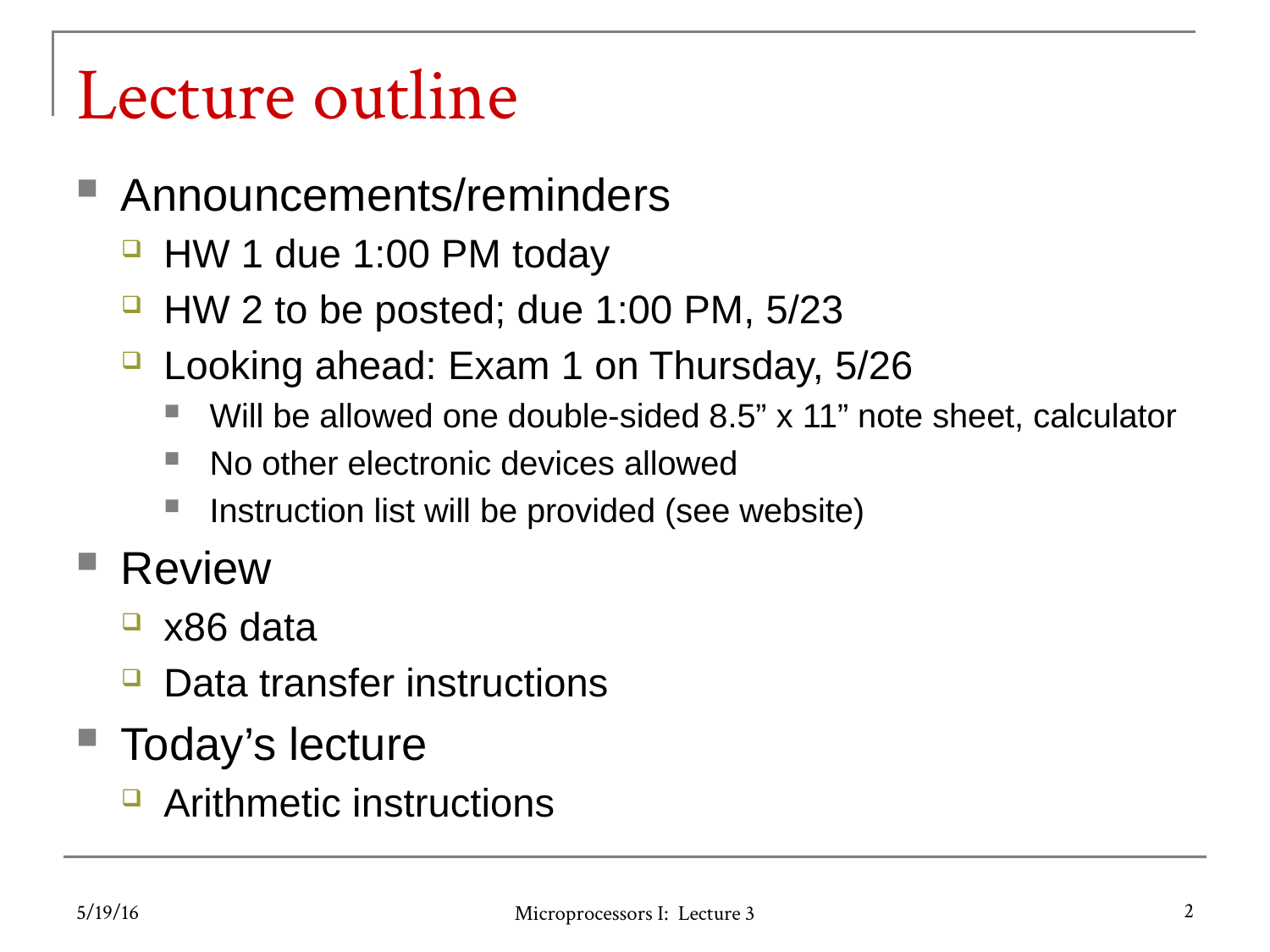

# Lecture outline
Announcements/reminders
HW 1 due 1:00 PM today
HW 2 to be posted; due 1:00 PM, 5/23
Looking ahead: Exam 1 on Thursday, 5/26
Will be allowed one double-sided 8.5” x 11” note sheet, calculator
No other electronic devices allowed
Instruction list will be provided (see website)
Review
x86 data
Data transfer instructions
Today’s lecture
Arithmetic instructions
5/19/16
2
Microprocessors I:  Lecture 3